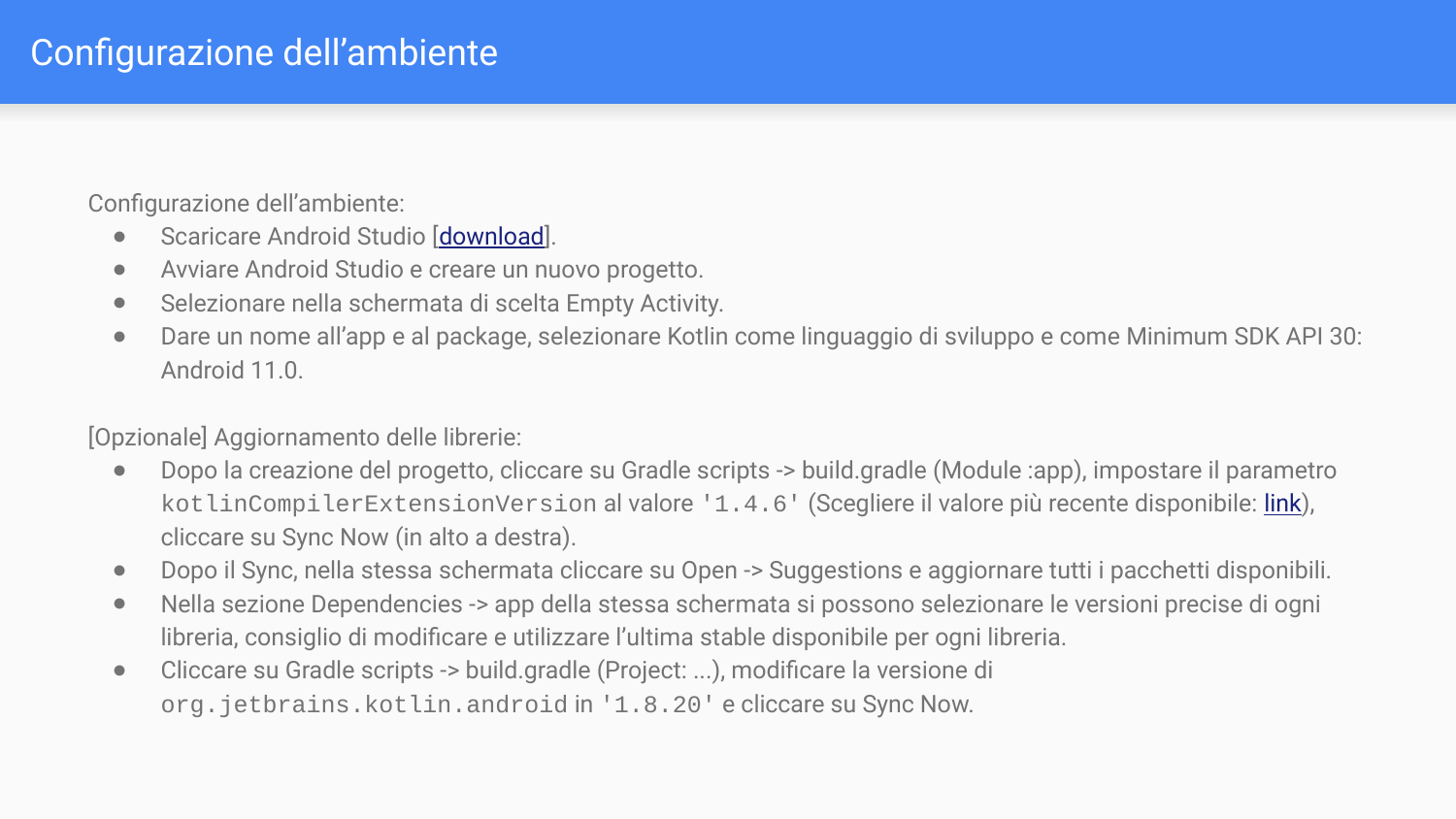

# Configurazione dell’ambiente
Configurazione dell’ambiente:
Scaricare Android Studio [download].
Avviare Android Studio e creare un nuovo progetto.
Selezionare nella schermata di scelta Empty Activity.
Dare un nome all’app e al package, selezionare Kotlin come linguaggio di sviluppo e come Minimum SDK API 30: Android 11.0.

[Opzionale] Aggiornamento delle librerie:
Dopo la creazione del progetto, cliccare su Gradle scripts -> build.gradle (Module :app), impostare il parametro kotlinCompilerExtensionVersion al valore '1.4.6' (Scegliere il valore più recente disponibile: link), cliccare su Sync Now (in alto a destra).
Dopo il Sync, nella stessa schermata cliccare su Open -> Suggestions e aggiornare tutti i pacchetti disponibili.
Nella sezione Dependencies -> app della stessa schermata si possono selezionare le versioni precise di ogni libreria, consiglio di modificare e utilizzare l’ultima stable disponibile per ogni libreria.
Cliccare su Gradle scripts -> build.gradle (Project: ...), modificare la versione di org.jetbrains.kotlin.android in '1.8.20' e cliccare su Sync Now.